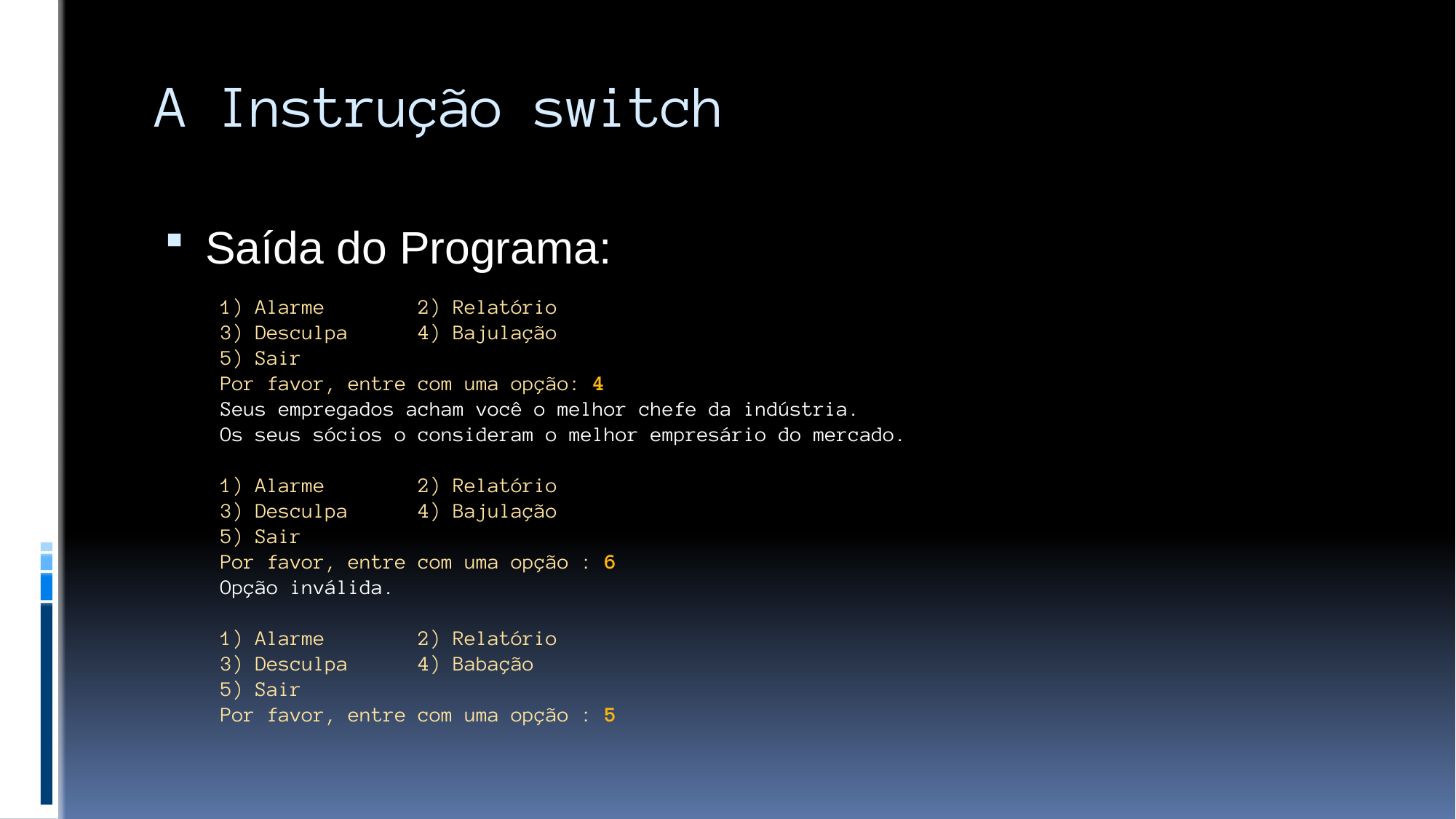

# A Instrução switch
Saída do Programa:

1) Alarme        2) Relatório
3) Desculpa      4) Bajulação
5) Sair
Por favor, entre com uma opção: 4
Seus empregados acham você o melhor chefe da indústria.
Os seus sócios o consideram o melhor empresário do mercado.

1) Alarme        2) Relatório
3) Desculpa      4) Bajulação
5) Sair
Por favor, entre com uma opção : 6
Opção inválida.

1) Alarme        2) Relatório
3) Desculpa      4) Babação
5) Sair
Por favor, entre com uma opção : 5